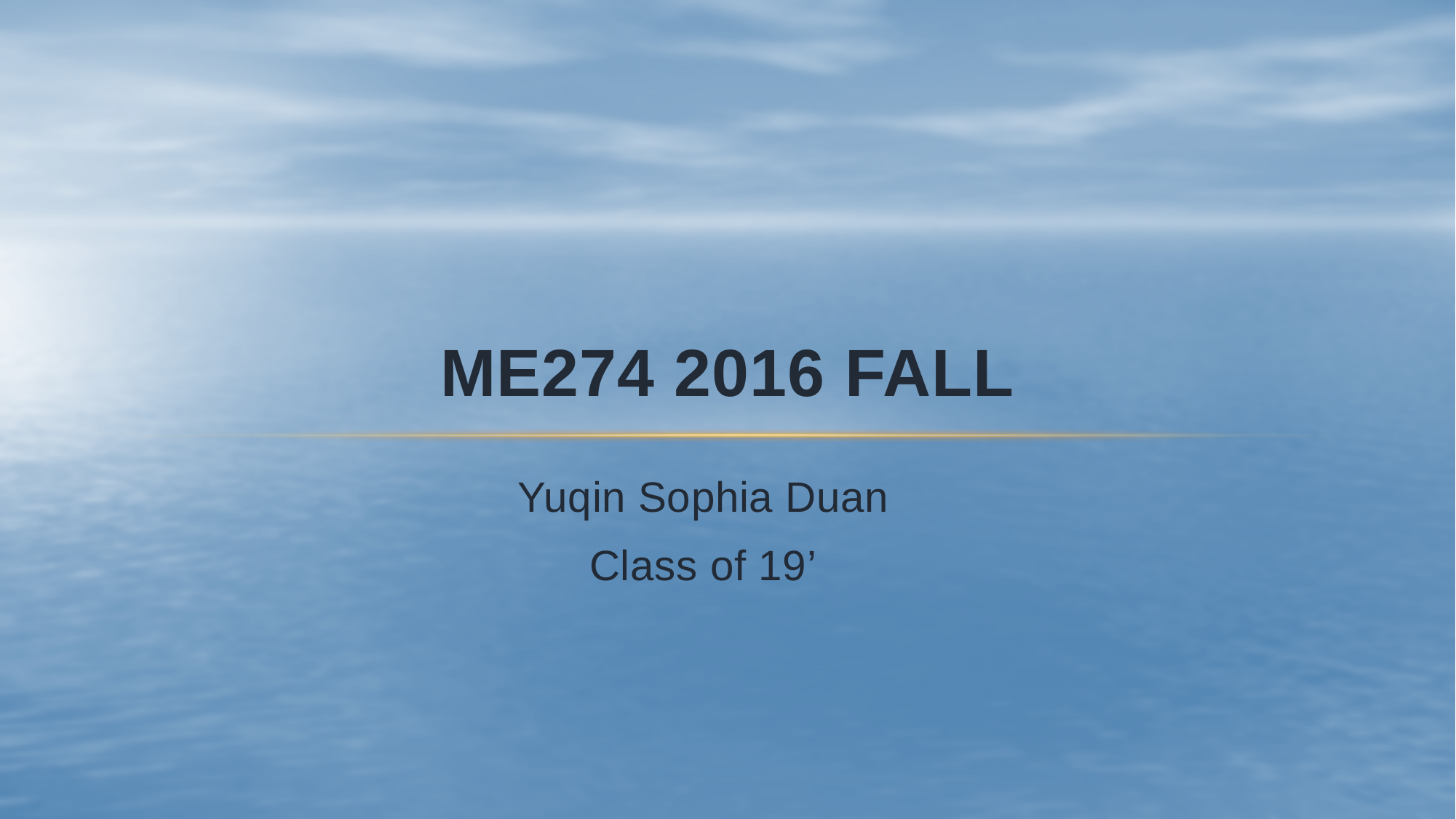

# ME274 2016 Fall
Yuqin Sophia Duan
Class of 19’